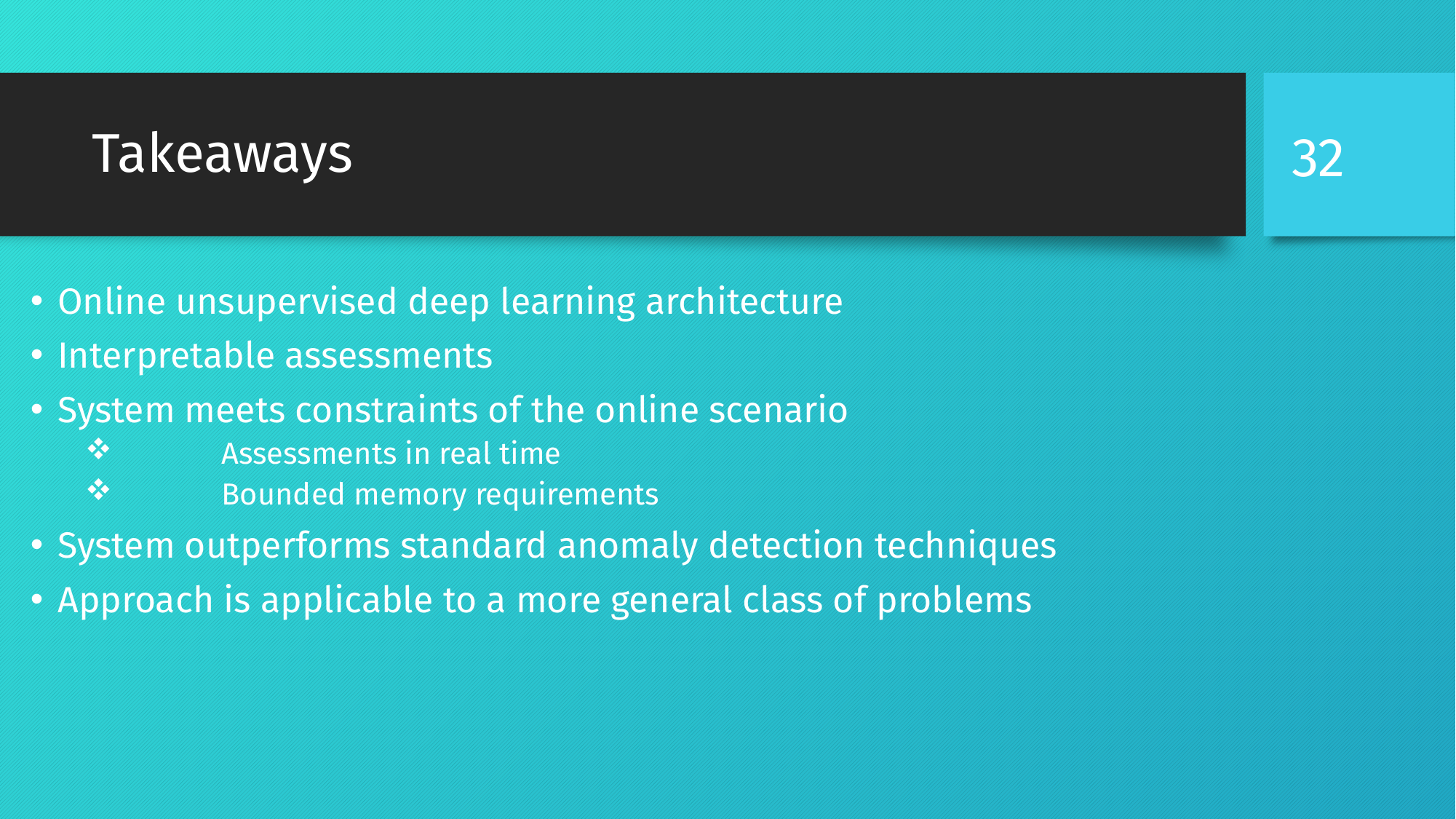

32
# Takeaways
Online unsupervised deep learning architecture
Interpretable assessments
System meets constraints of the online scenario
	Assessments in real time
	Bounded memory requirements
System outperforms standard anomaly detection techniques
Approach is applicable to a more general class of problems